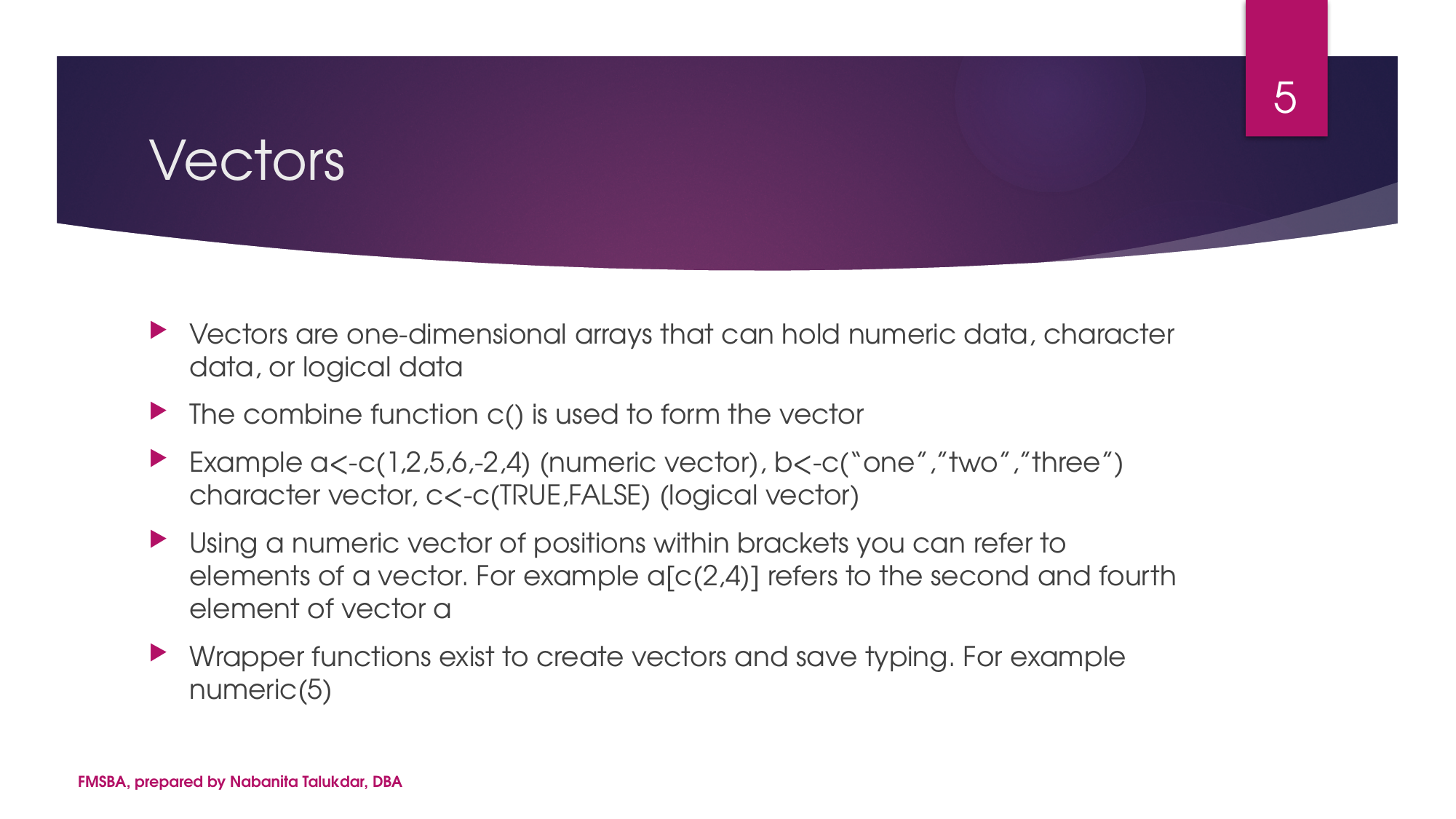

5
# Vectors
Vectors are one-dimensional arrays that can hold numeric data, character data, or logical data
The combine function c() is used to form the vector
Example a<-c(1,2,5,6,-2,4) (numeric vector), b<-c(“one”,”two”,”three”) character vector, c<-c(TRUE,FALSE) (logical vector)
Using a numeric vector of positions within brackets you can refer to elements of a vector. For example a[c(2,4)] refers to the second and fourth element of vector a
Wrapper functions exist to create vectors and save typing. For example numeric(5)
FMSBA, prepared by Nabanita Talukdar, DBA